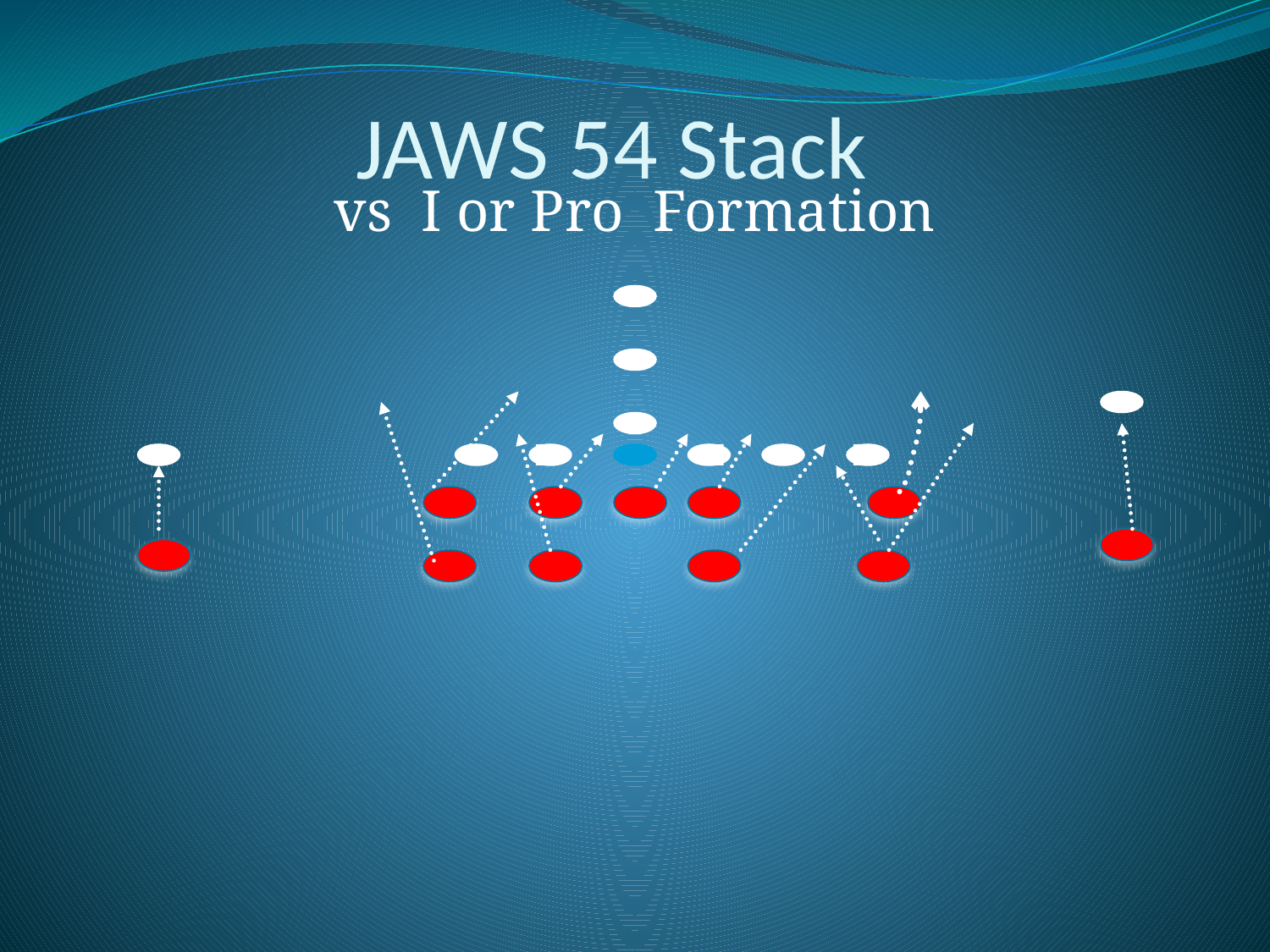

JAWS 54 Stack
vs  I or Pro  Formation